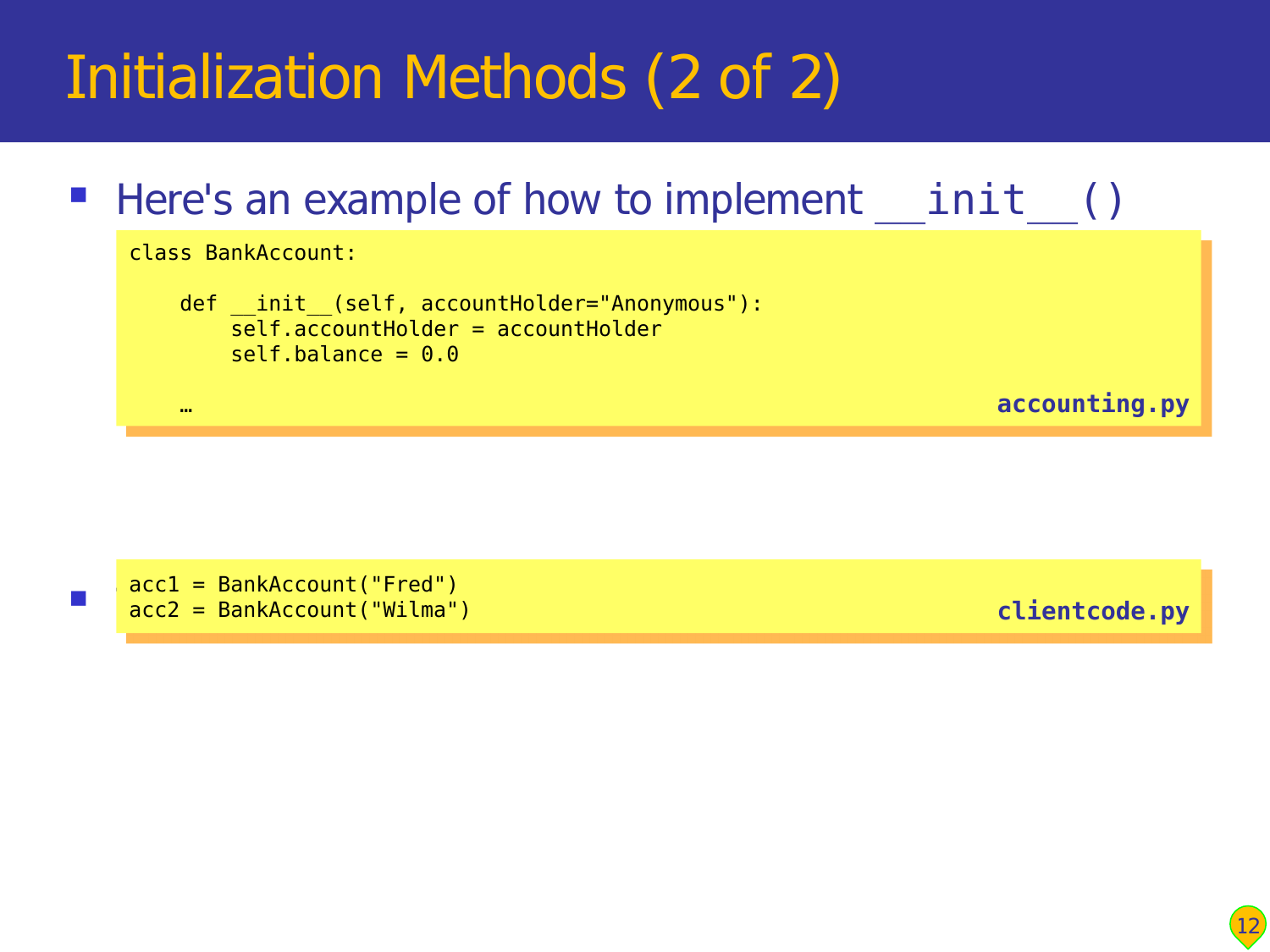

# Initialization Methods (2 of 2)
Here's an example of how to implement __init__()

This is how client code creates objects now
class BankAccount:

    def __init__(self, accountHolder="Anonymous"):
        self.accountHolder = accountHolder
        self.balance = 0.0

    …
accounting.py
acc1 = BankAccount("Fred")
acc2 = BankAccount("Wilma")
clientcode.py
12